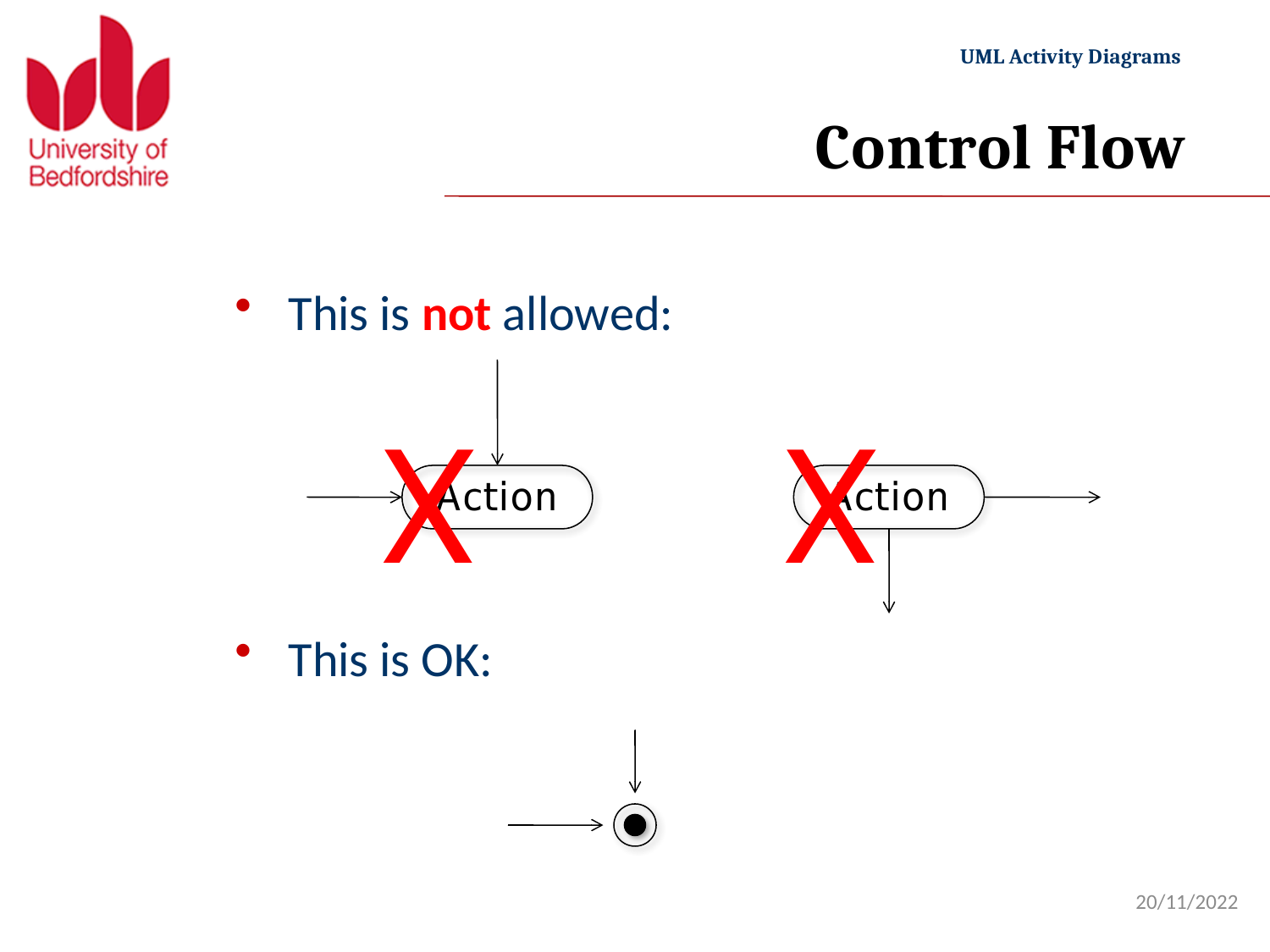

# Control Flow
This is not allowed:

This is OK:

X
X

Action

Action

20/11/2022